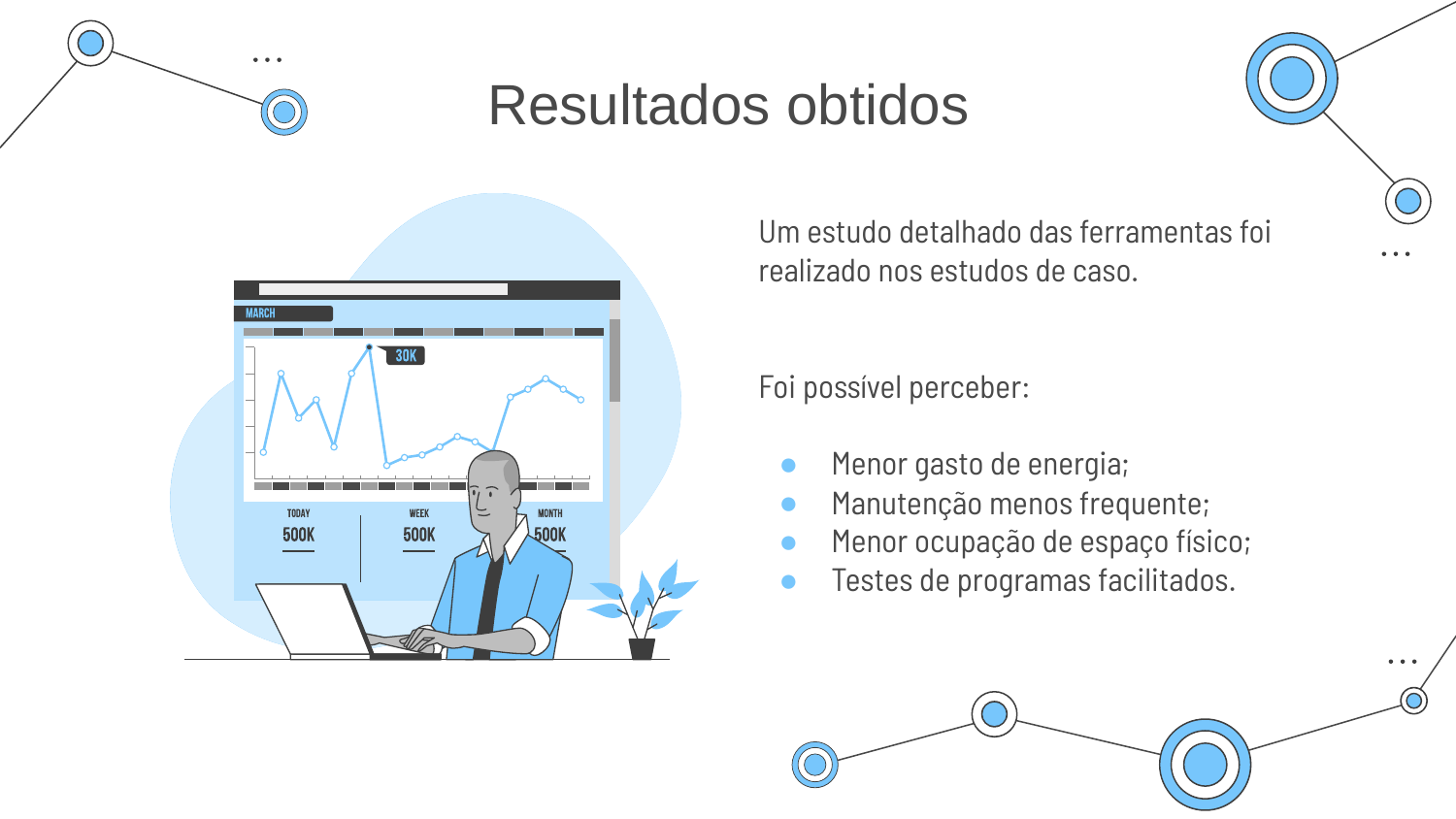

# Resultados obtidos

Um estudo detalhado das ferramentas foi realizado nos estudos de caso.

Foi possível perceber:

Menor gasto de energia;
Manutenção menos frequente;
Menor ocupação de espaço físico;
Testes de programas facilitados.